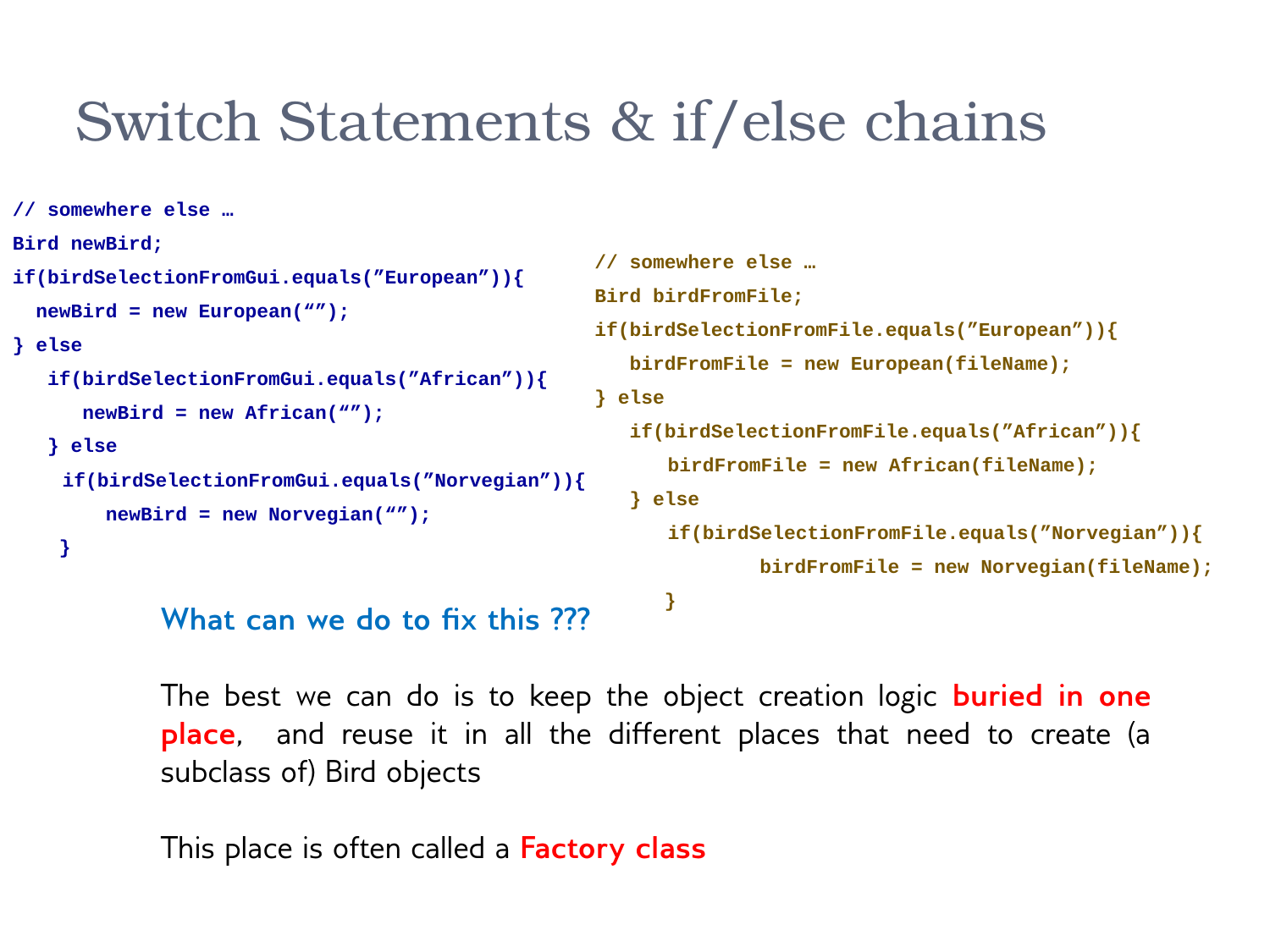

# Switch Statements & if/else chains
// somewhere else …
Bird newBird;
if(birdSelectionFromGui.equals(”European”)){
  newBird = new European(“”);
} else
   if(birdSelectionFromGui.equals(”African”)){
      newBird = new African(“”);
   } else
 	 if(birdSelectionFromGui.equals(”Norvegian”)){
        newBird = new Norvegian(“”);
    }

// somewhere else …
Bird birdFromFile;
if(birdSelectionFromFile.equals(”European”)){
   birdFromFile = new European(fileName);
} else
   if(birdSelectionFromFile.equals(”African”)){
 	   birdFromFile = new African(fileName);
   } else
 	   if(birdSelectionFromFile.equals(”Norvegian”)){
 		birdFromFile = new Norvegian(fileName);
      }

What can we do to fix this ???

The best we can do is to keep the object creation logic buried in one place,  and reuse it in all the different places that need to create (a subclass of) Bird objects

This place is often called a Factory class